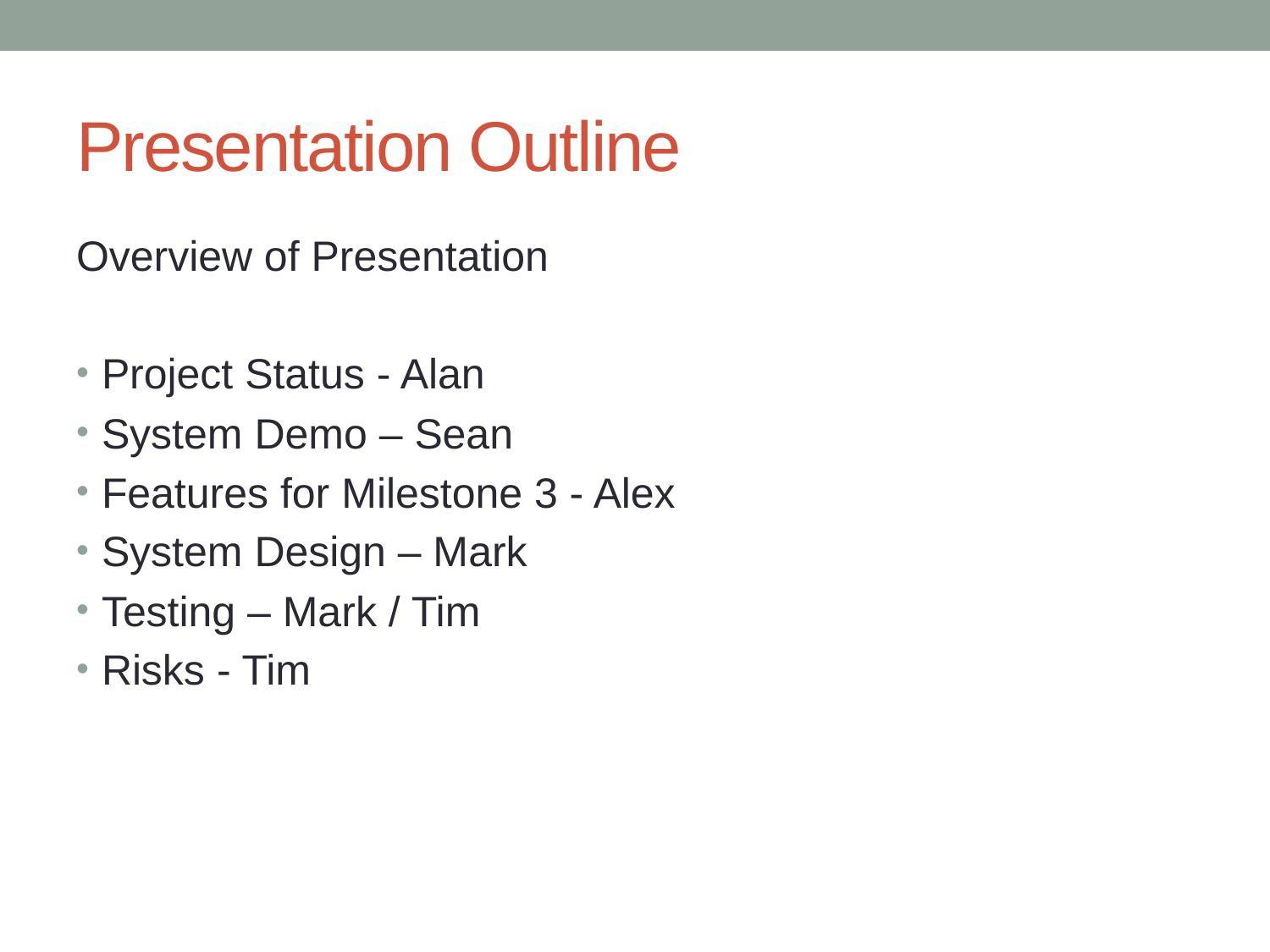

# Presentation Outline
Overview of Presentation

Project Status - Alan
System Demo – Sean
Features for Milestone 3 - Alex
System Design – Mark
Testing – Mark / Tim
Risks - Tim